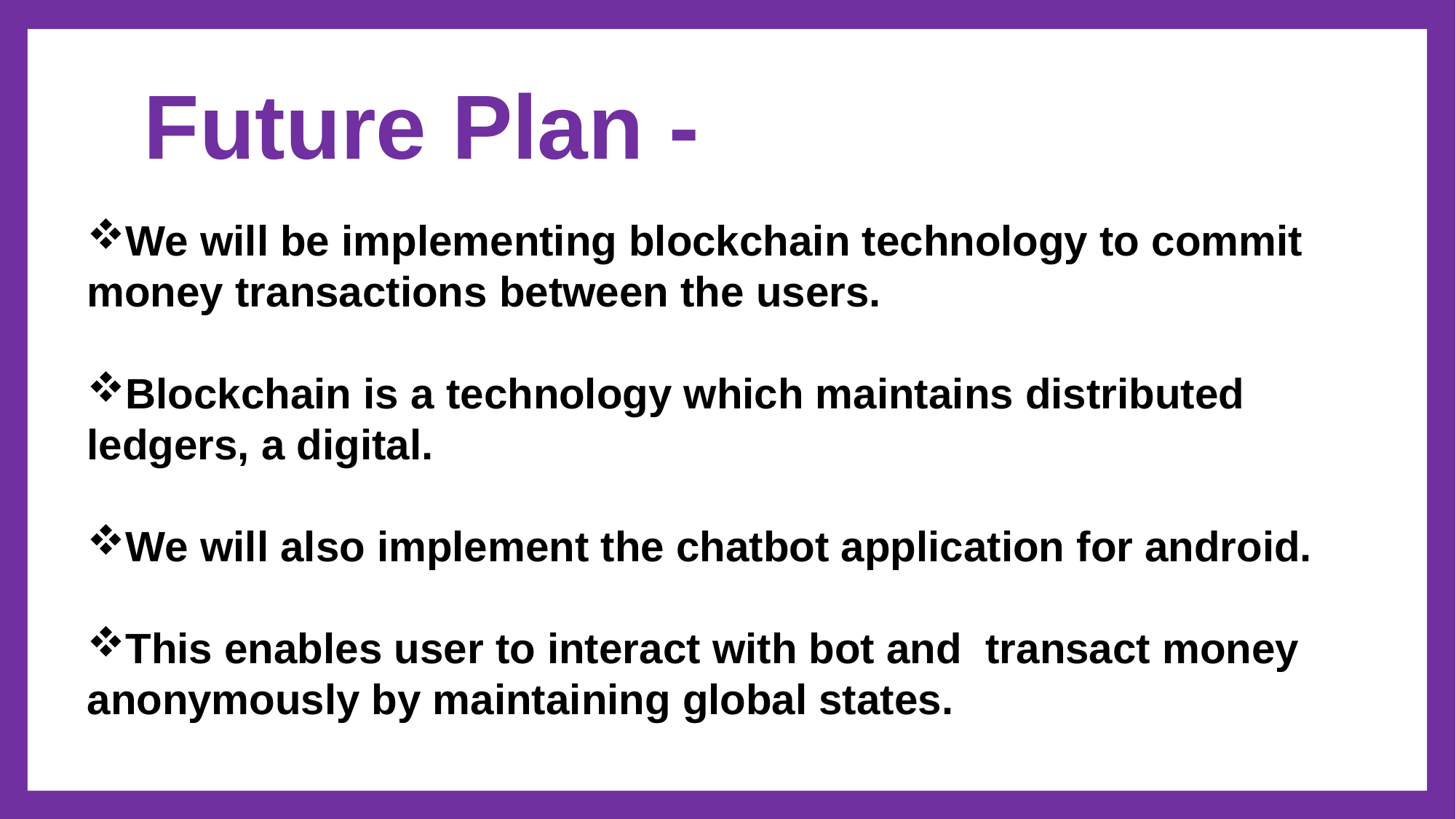

# Future Plan -

We will be implementing blockchain technology to commit money transactions between the users.

Blockchain is a technology which maintains distributed ledgers, a digital.

We will also implement the chatbot application for android.

This enables user to interact with bot and  transact money anonymously by maintaining global states.